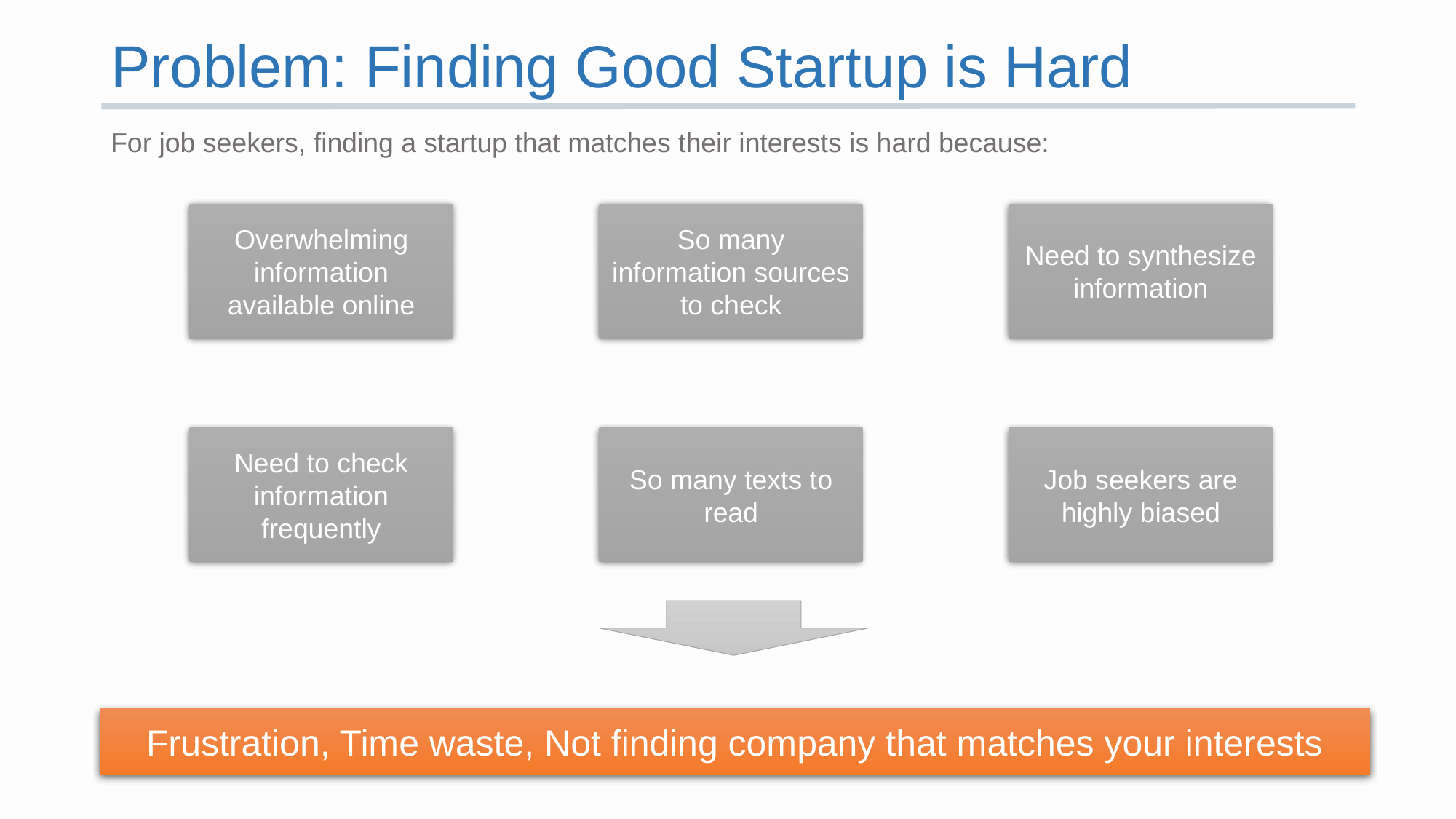

# Problem: Finding Good Startup is Hard
For job seekers, finding a startup that matches their interests is hard because:
Overwhelming information available online
So many information sources to check
Need to synthesize information
Need to check information frequently
So many texts to read
Job seekers are highly biased

Frustration, Time waste, Not finding company that matches your interests